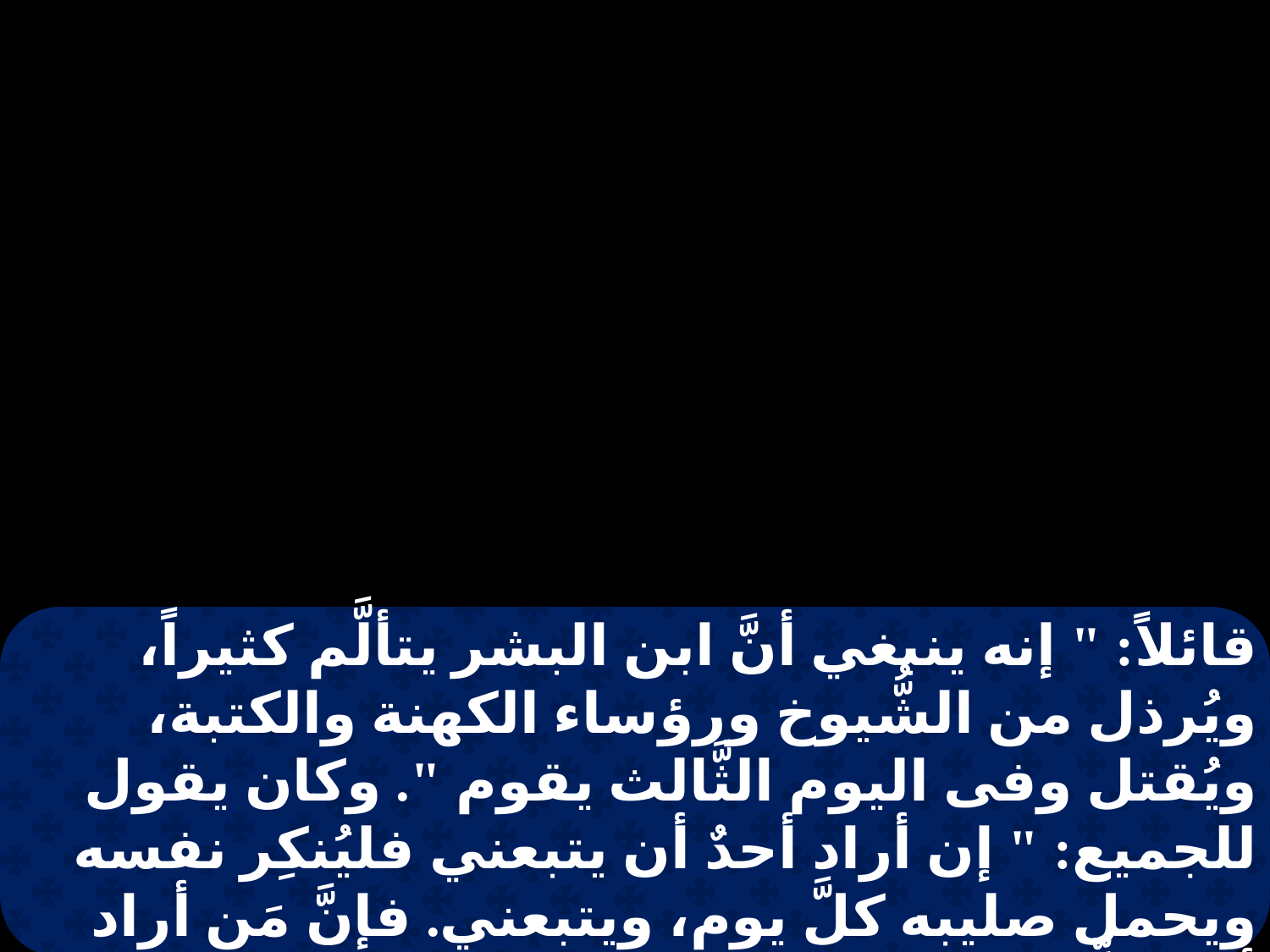

قائلاً: " إنه ينبغي أنَّ ابن البشر يتألَّم كثيراً، ويُرذل من الشُّيوخ ورؤساء الكهنة والكتبة، ويُقتل وفى اليوم الثَّالث يقوم ". وكان يقول للجميع: " إن أراد أحدٌ أن يتبعني فليُنكِر نفسه ويحمل صليبه كلَّ يوم، ويتبعني. فإنَّ مَن أراد أن يُخلِّص نفسه يُهلِكها، ومَن يُهلك نفسه من أجلي فهذا يُخلِّصُها.